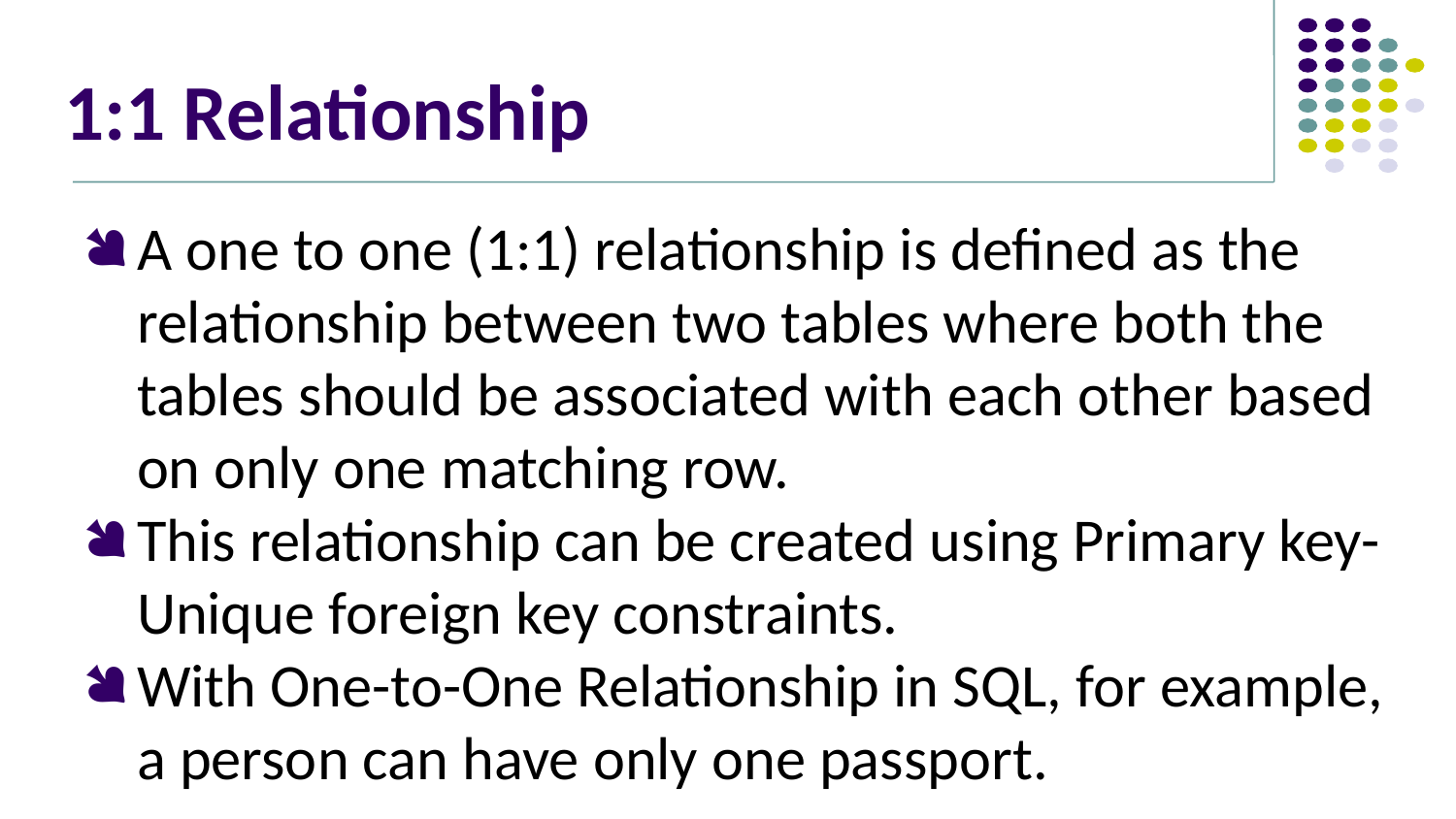

# 1:1 Relationship
A one to one (1:1) relationship is defined as the relationship between two tables where both the tables should be associated with each other based on only one matching row.
This relationship can be created using Primary key-Unique foreign key constraints.
With One-to-One Relationship in SQL, for example, a person can have only one passport.